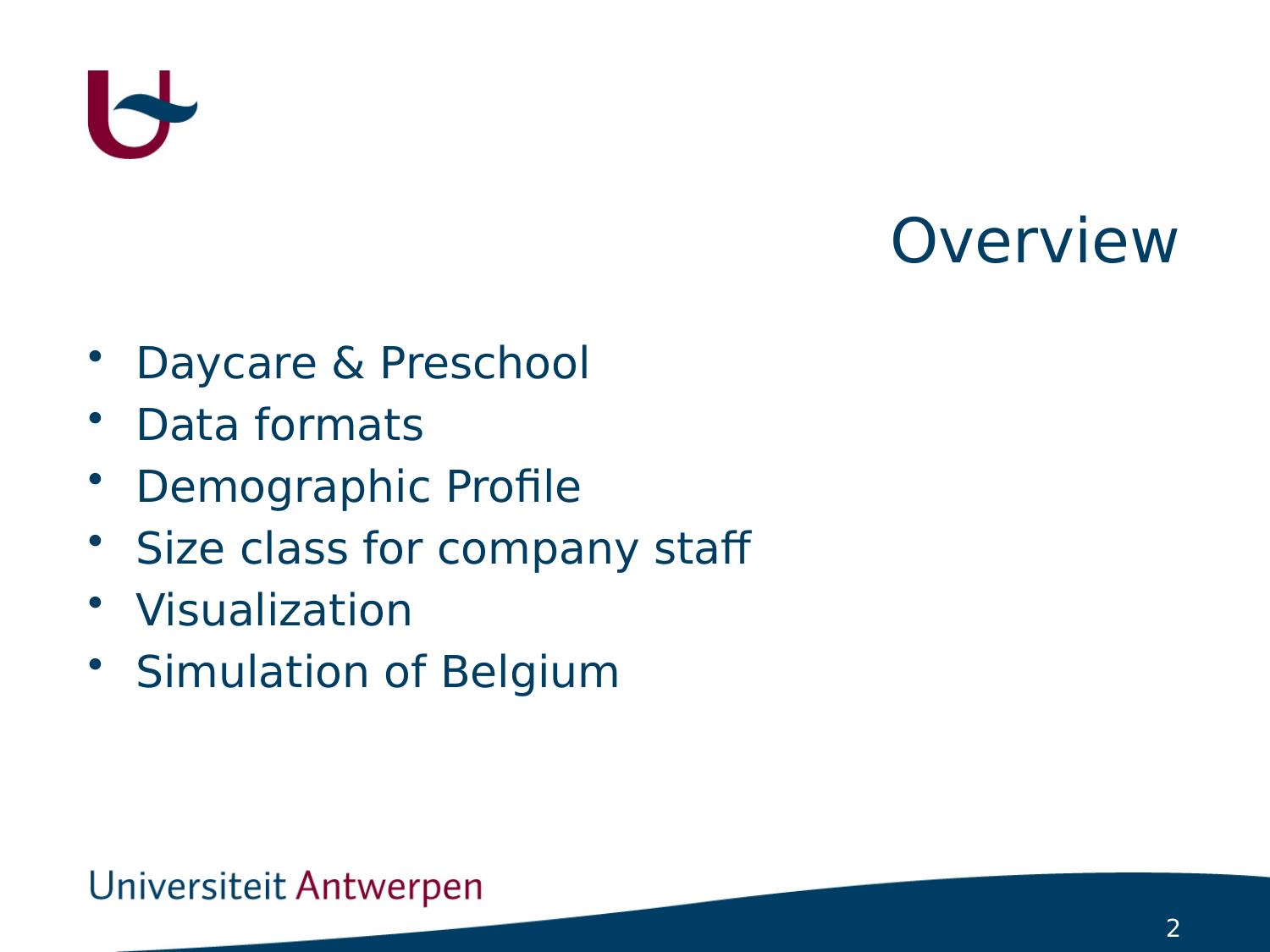

# Overview
Daycare & Preschool
Data formats
Demographic Profile
Size class for company staff
Visualization
Simulation of Belgium